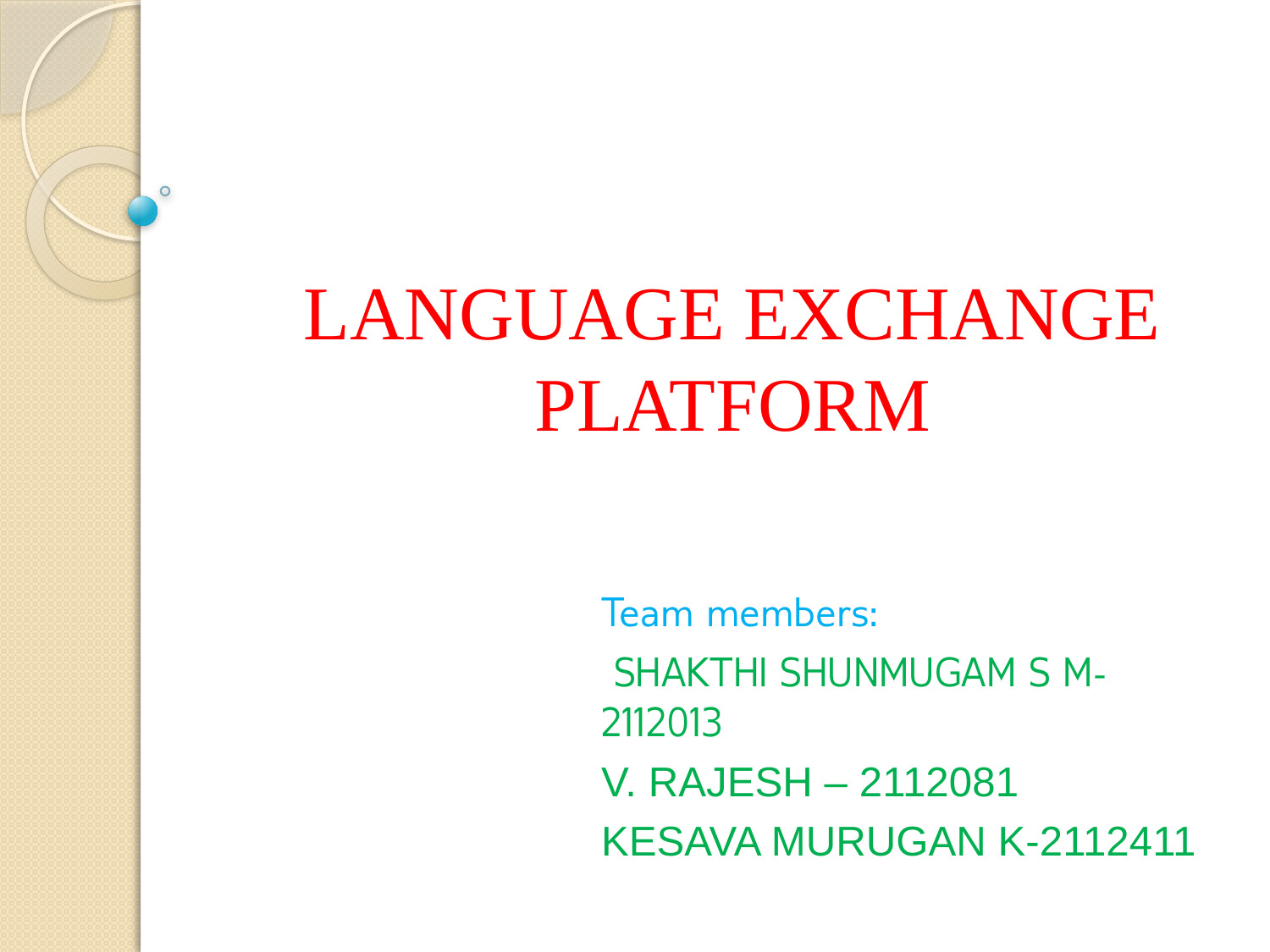

# LANGUAGE EXCHANGE PLATFORM
Team members:
 SHAKTHI SHUNMUGAM S M-  2112013
V. RAJESH – 2112081
KESAVA MURUGAN K-2112411